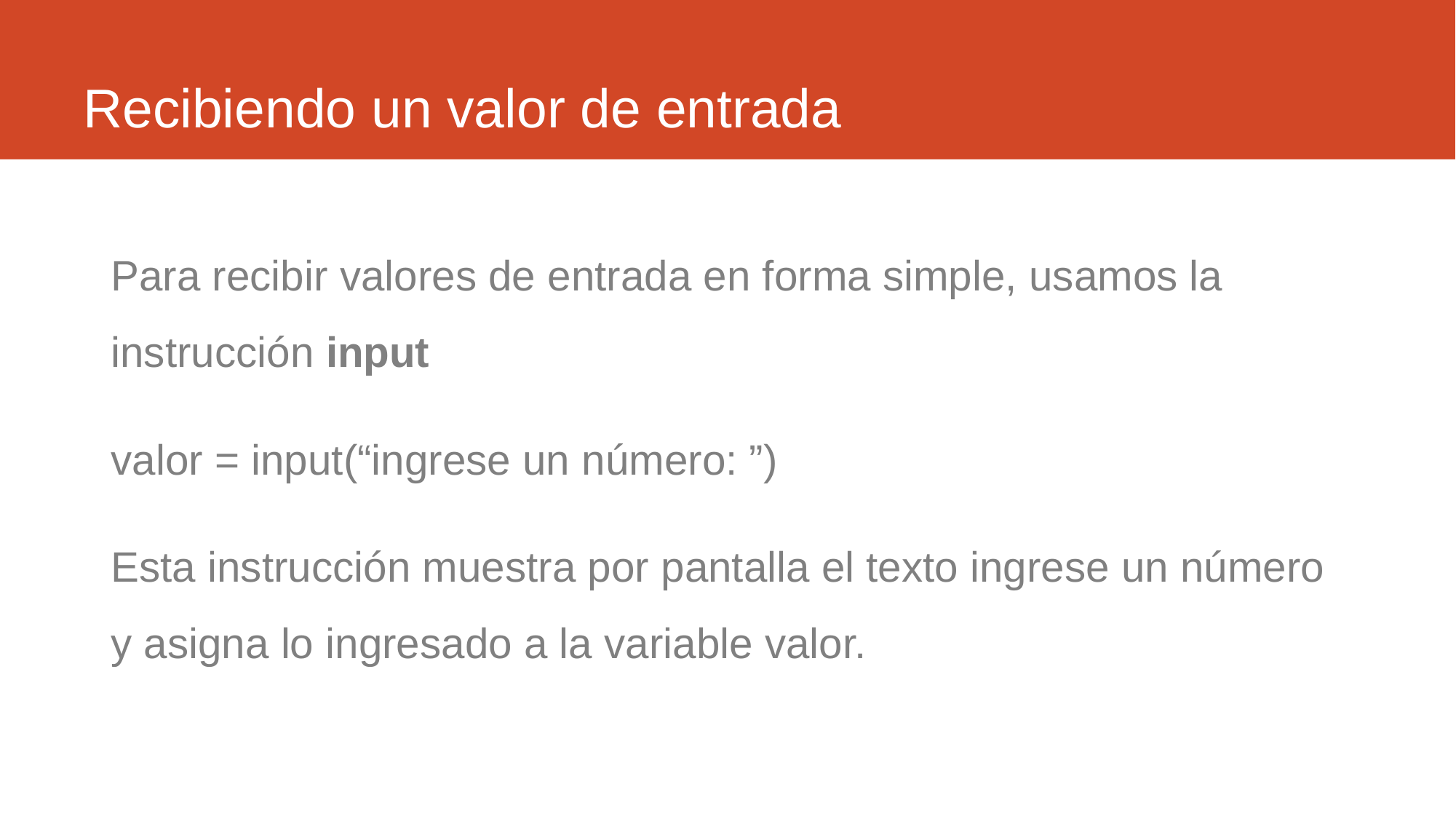

# Recibiendo un valor de entrada
Para recibir valores de entrada en forma simple, usamos la instrucción input
valor = input(“ingrese un número: ”)
Esta instrucción muestra por pantalla el texto ingrese un número y asigna lo ingresado a la variable valor.